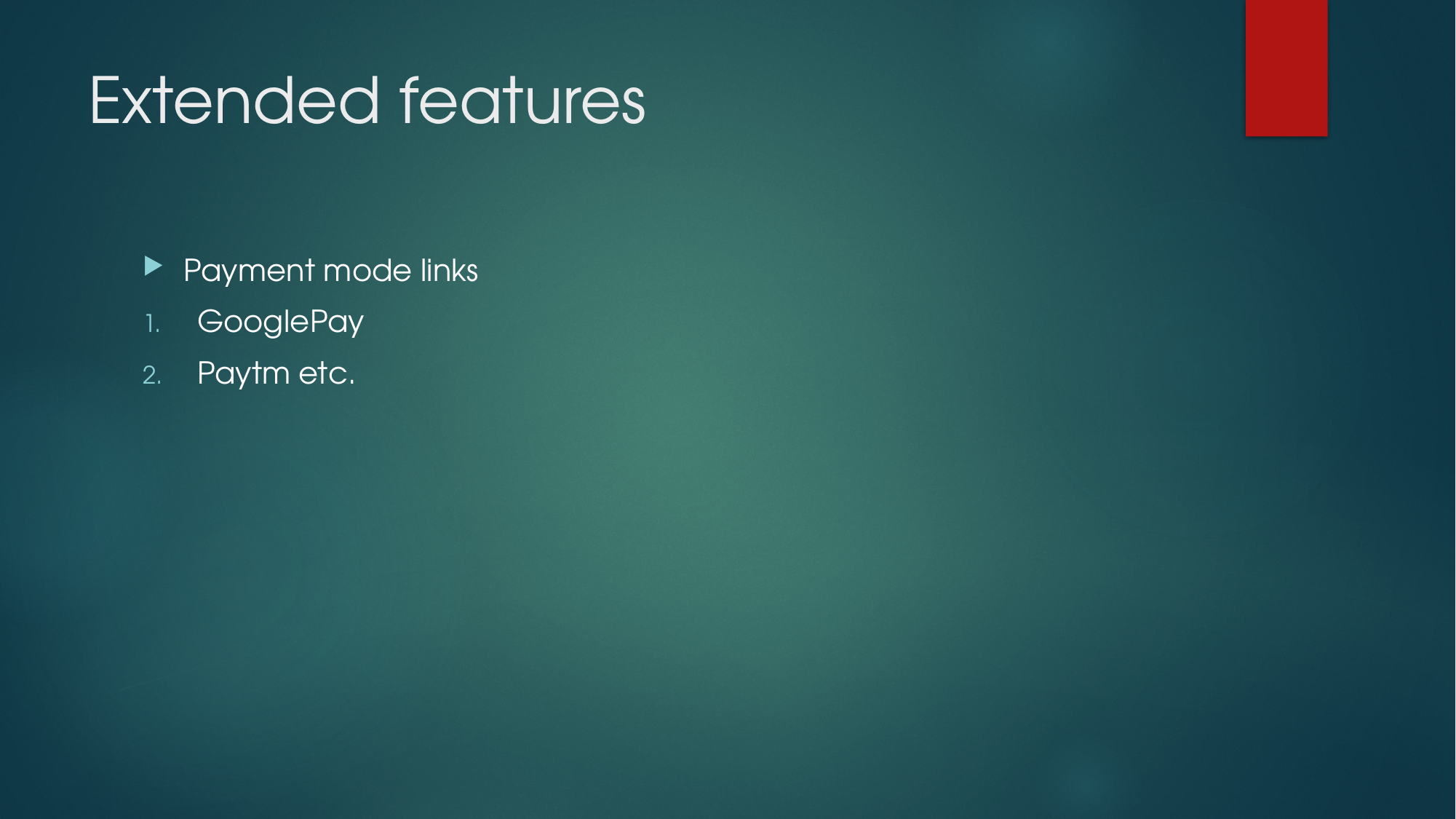

# Extended features
Payment mode links
GooglePay
Paytm etc.